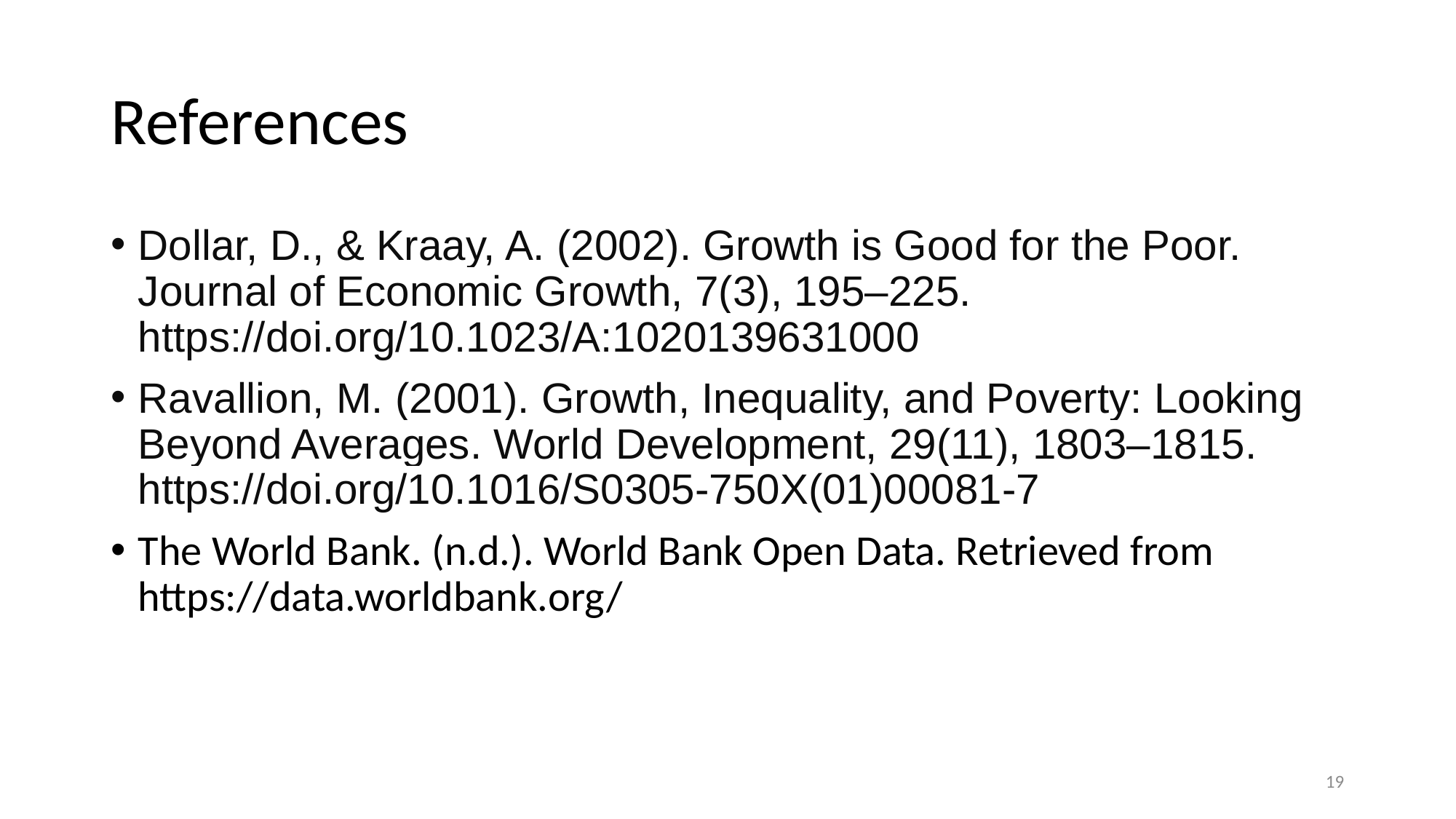

# References
Dollar, D., & Kraay, A. (2002). Growth is Good for the Poor. Journal of Economic Growth, 7(3), 195–225. https://doi.org/10.1023/A:1020139631000
Ravallion, M. (2001). Growth, Inequality, and Poverty: Looking Beyond Averages. World Development, 29(11), 1803–1815. https://doi.org/10.1016/S0305-750X(01)00081-7
The World Bank. (n.d.). World Bank Open Data. Retrieved from https://data.worldbank.org/

19